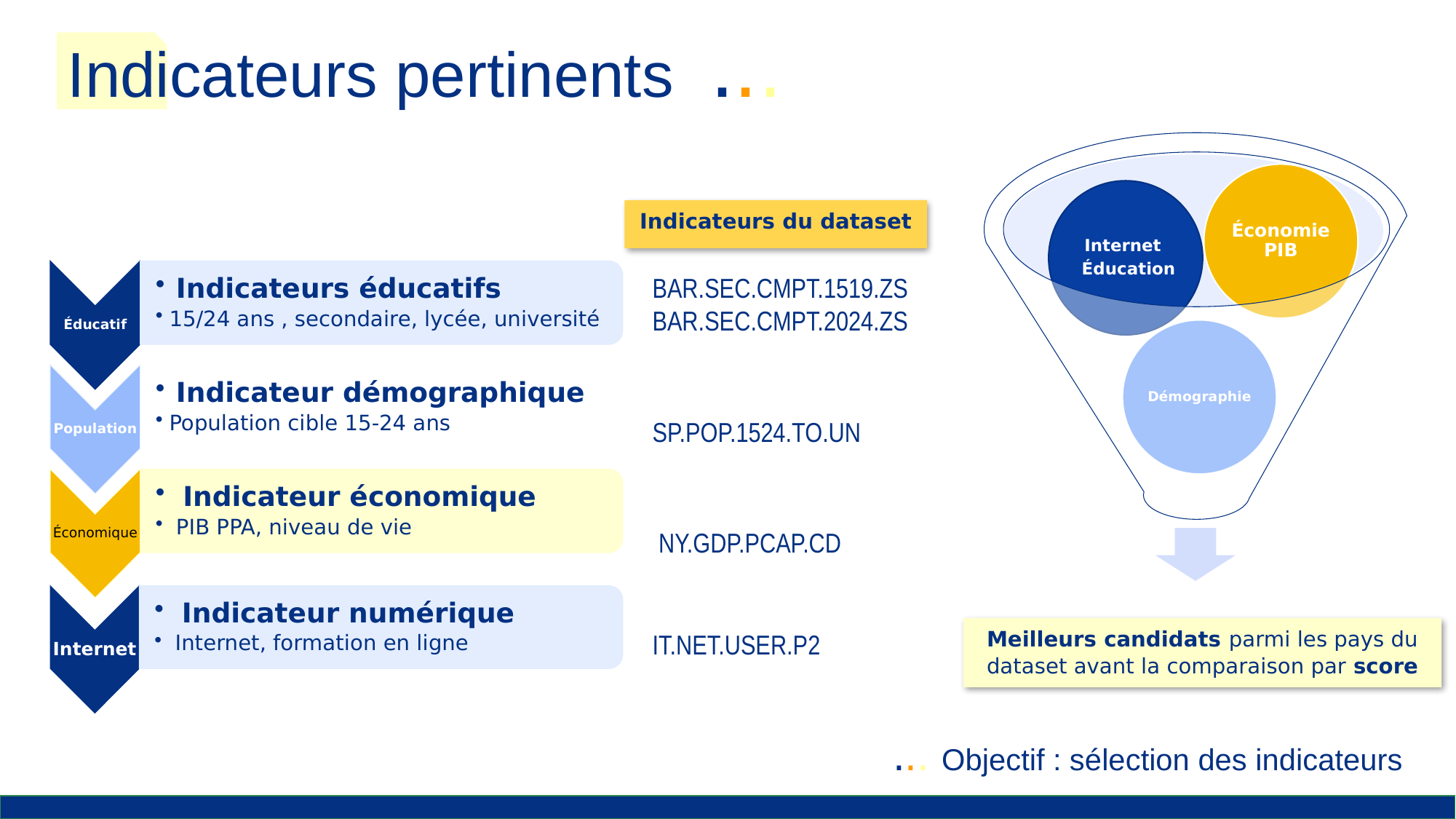

# Indicateurs pertinents  ...

Démographie
Internet
 Éducation
Économie PIB
Indicateurs du dataset
Éducatif
Indicateurs éducatifs
15/24 ans , secondaire, lycée, université
Population
Indicateur démographique
Population cible 15-24 ans
Économique
Indicateur économique
PIB PPA, niveau de vie
BAR.SEC.CMPT.1519.ZS BAR.SEC.CMPT.2024.ZS

SP.POP.1524.TO.UN

 NY.GDP.PCAP.CD

IT.NET.USER.P2
Internet
Indicateur numérique
Internet, formation en ligne
Meilleurs candidats parmi les pays du dataset avant la comparaison par score
... Objectif : sélection des indicateurs